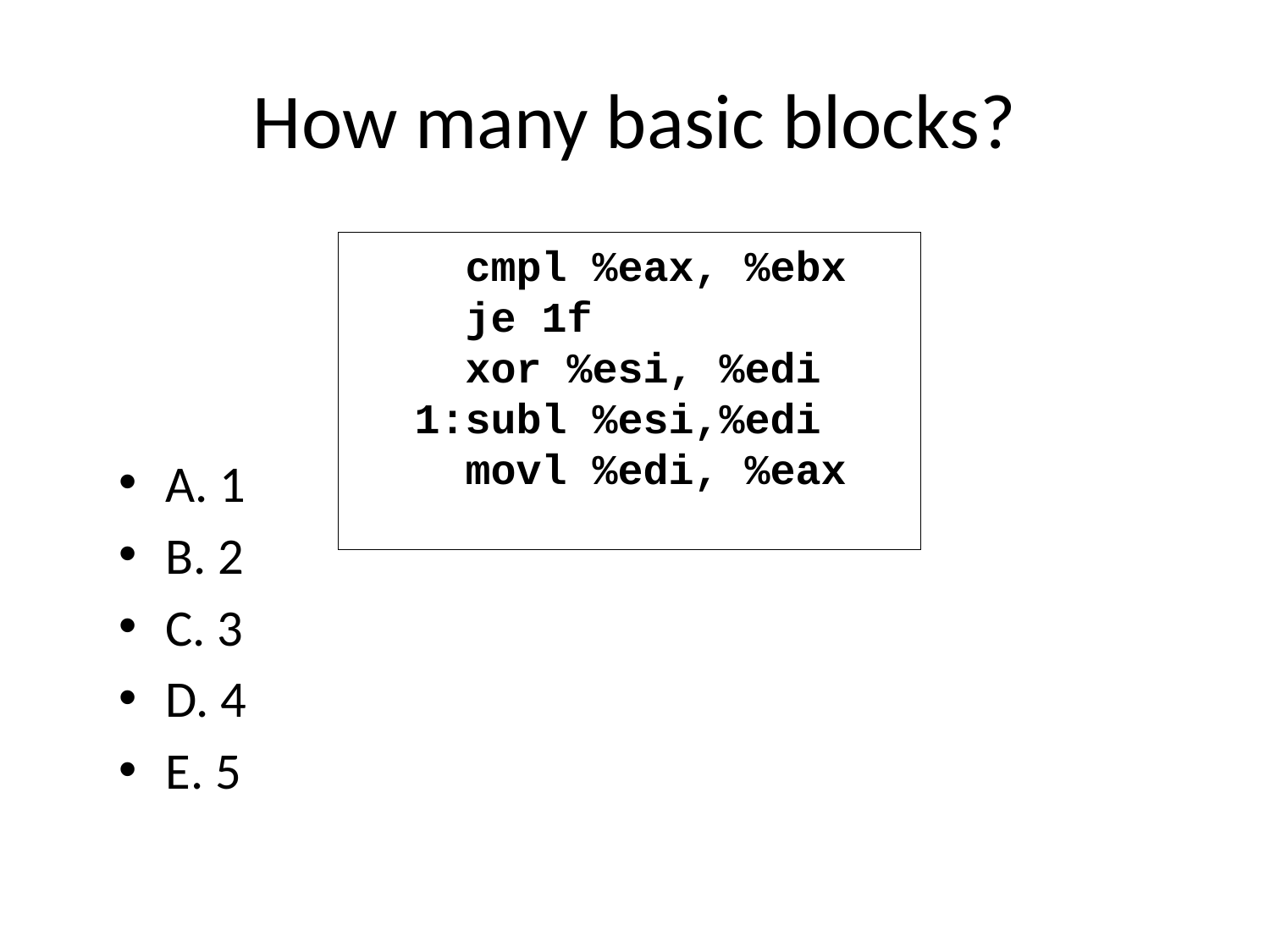

# How many basic blocks?
  cmpl %eax, %ebx
  je 1f
  xor %esi, %edi
1:subl %esi,%edi
  movl %edi, %eax

A. 1
B. 2
C. 3
D. 4
E. 5